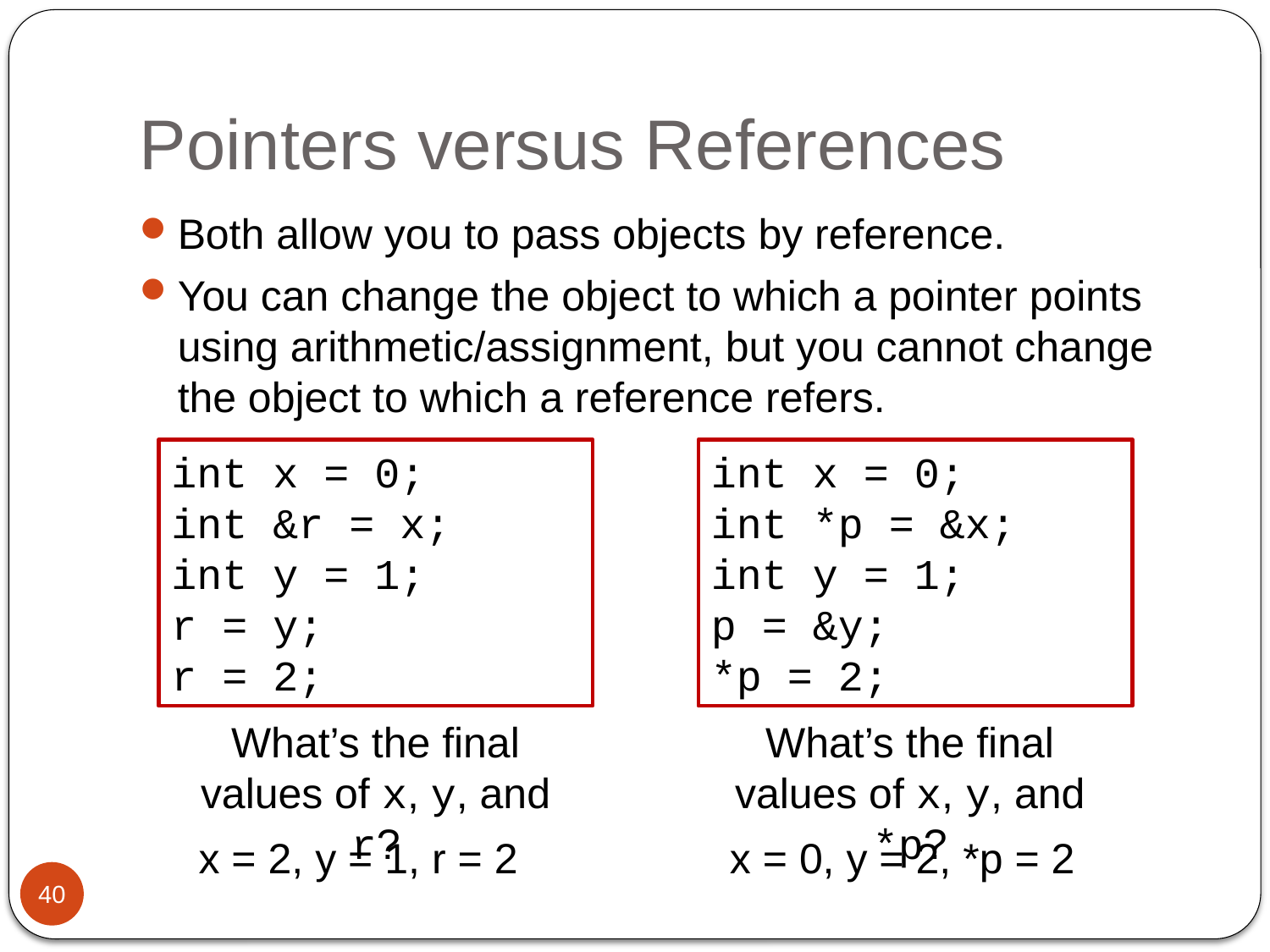

# Pointers versus References
Both allow you to pass objects by reference.
You can change the object to which a pointer points using arithmetic/assignment, but you cannot change the object to which a reference refers.

int x = 0;
int &r = x;
int y = 1;
r = y;
r = 2;
int x = 0;
int *p = &x;
int y = 1;
p = &y;
*p = 2;
What’s the final values of x, y, and r?
What’s the final values of x, y, and *p?
x = 2, y = 1, r = 2
x = 0, y = 2, *p = 2
40